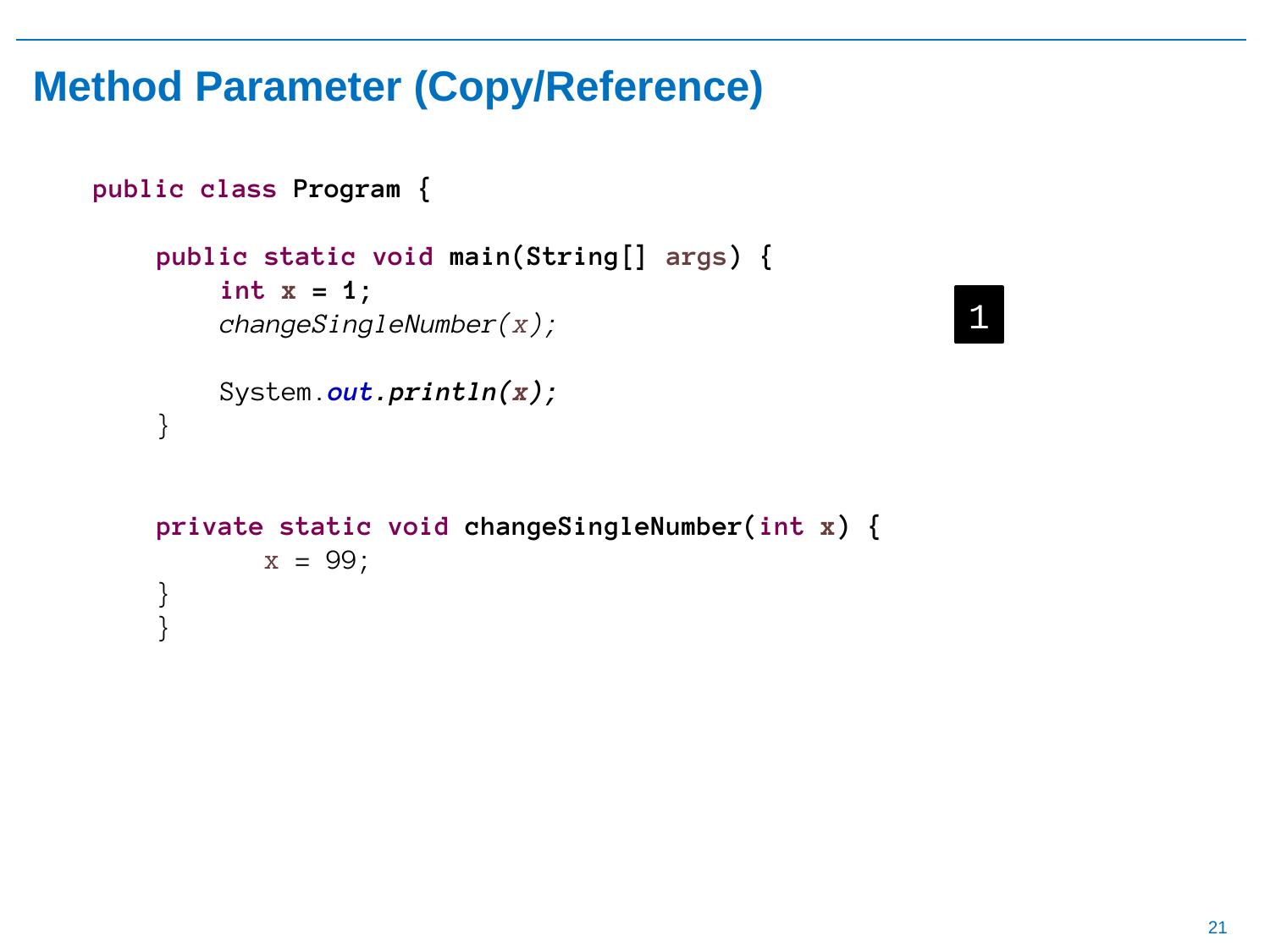

# Method Parameter (Copy/Reference)
public class Program {

public static void main(String[] args) {
int x = 1;
changeSingleNumber(x);

System.out.println(x);
}

private static void changeSingleNumber(int x) {
       x = 99;
}
}
1